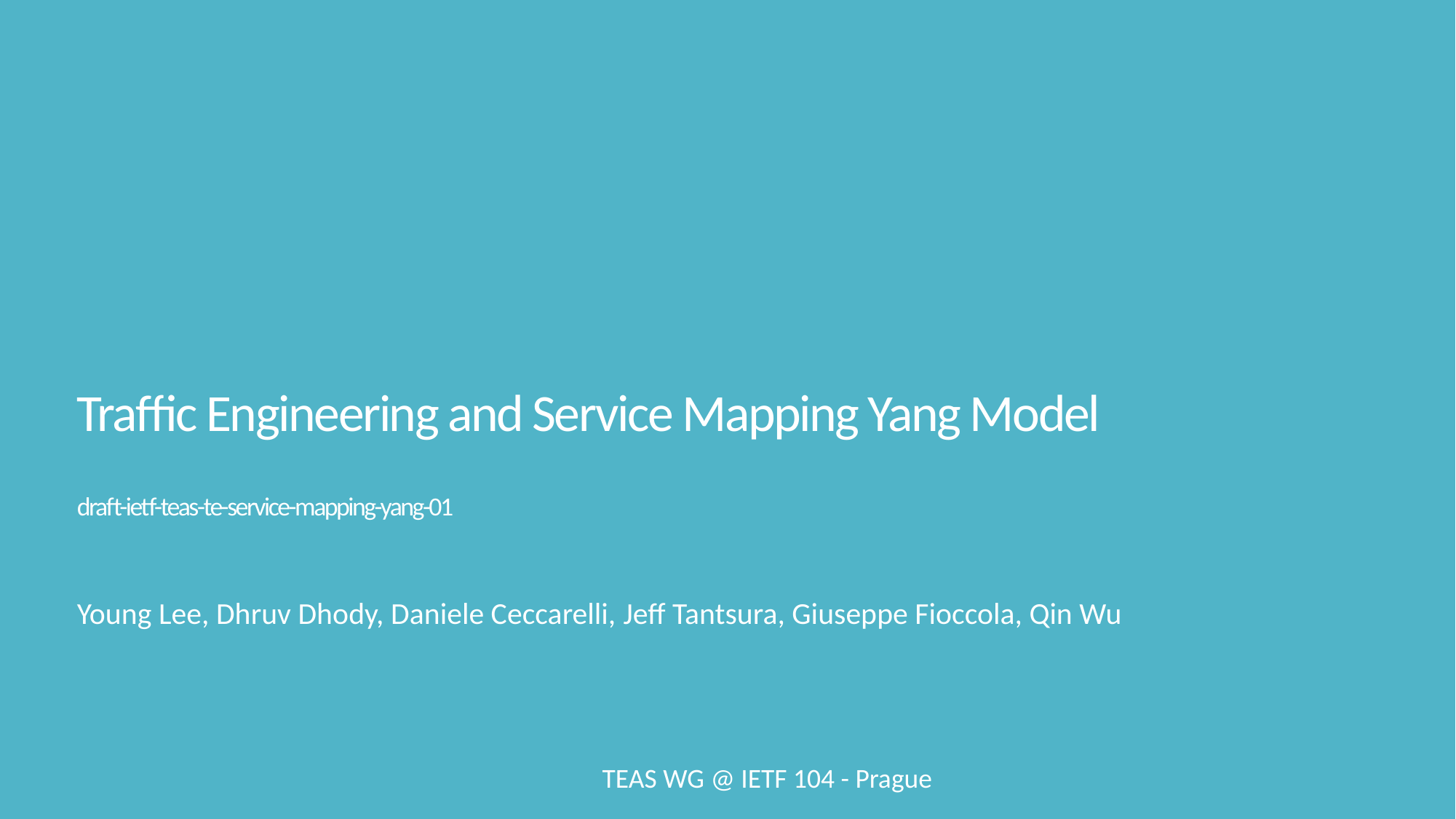

# Traffic Engineering and Service Mapping Yang Model draft-ietf-teas-te-service-mapping-yang-01

Young Lee, Dhruv Dhody, Daniele Ceccarelli, Jeff Tantsura, Giuseppe Fioccola, Qin Wu
TEAS WG @ IETF 104 - Prague